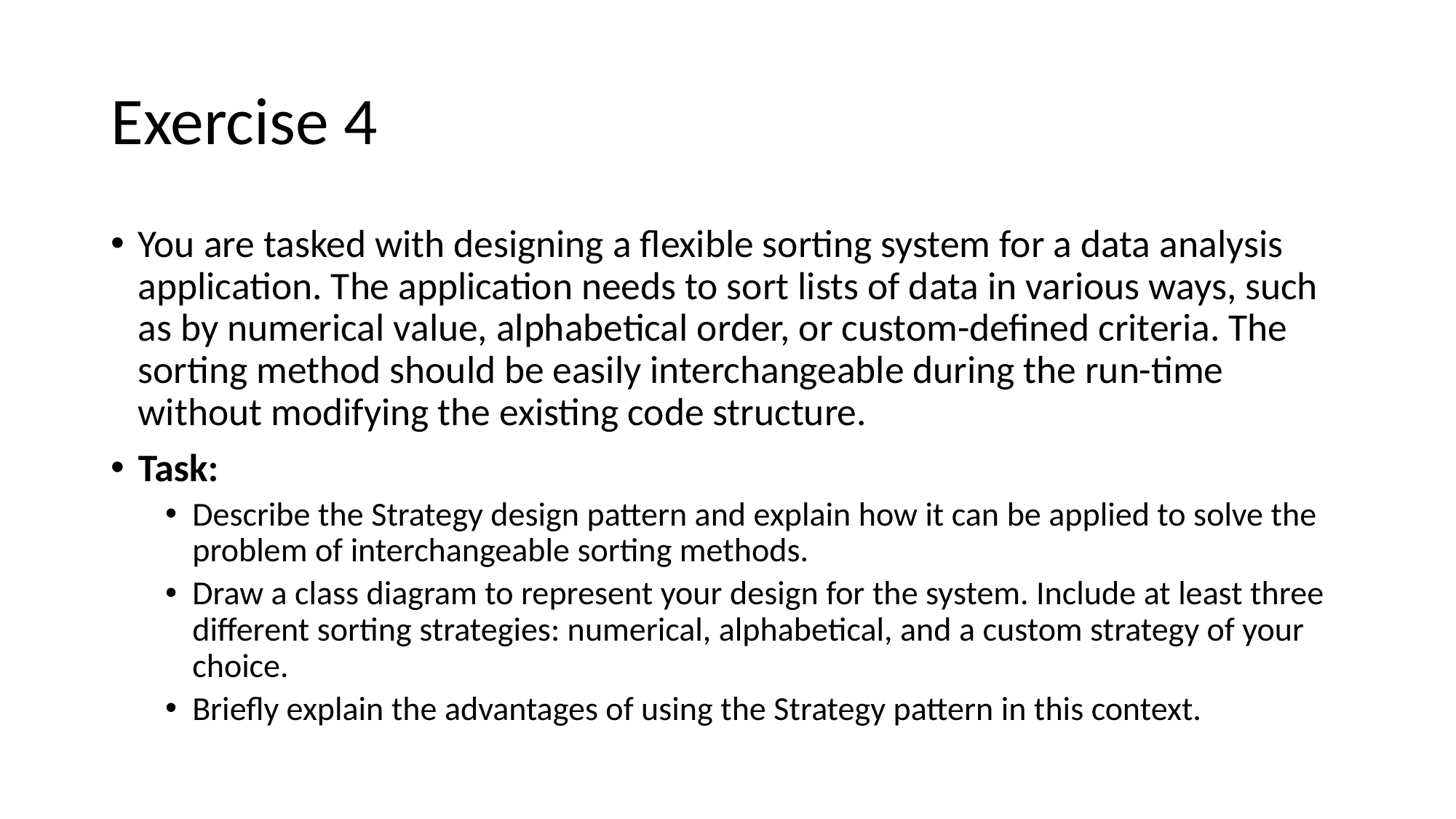

# Exercise 4
You are tasked with designing a flexible sorting system for a data analysis application. The application needs to sort lists of data in various ways, such as by numerical value, alphabetical order, or custom-defined criteria. The sorting method should be easily interchangeable during the run-time without modifying the existing code structure.
Task:
Describe the Strategy design pattern and explain how it can be applied to solve the problem of interchangeable sorting methods.
Draw a class diagram to represent your design for the system. Include at least three different sorting strategies: numerical, alphabetical, and a custom strategy of your choice.
Briefly explain the advantages of using the Strategy pattern in this context.